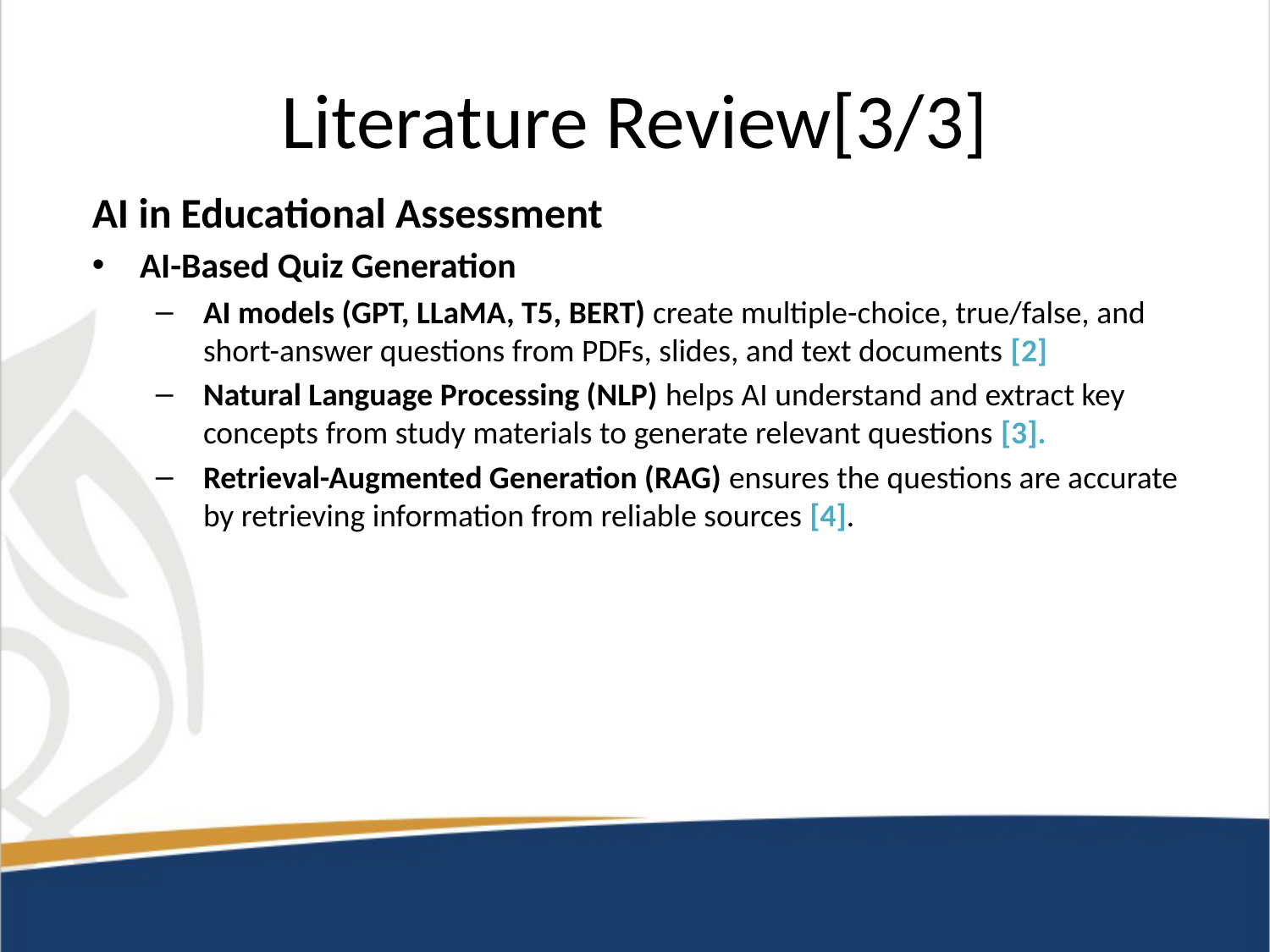

# Literature Review[3/3]
AI in Educational Assessment
AI-Based Quiz Generation
AI models (GPT, LLaMA, T5, BERT) create multiple-choice, true/false, and short-answer questions from PDFs, slides, and text documents [2]
Natural Language Processing (NLP) helps AI understand and extract key concepts from study materials to generate relevant questions [3].
Retrieval-Augmented Generation (RAG) ensures the questions are accurate by retrieving information from reliable sources [4].